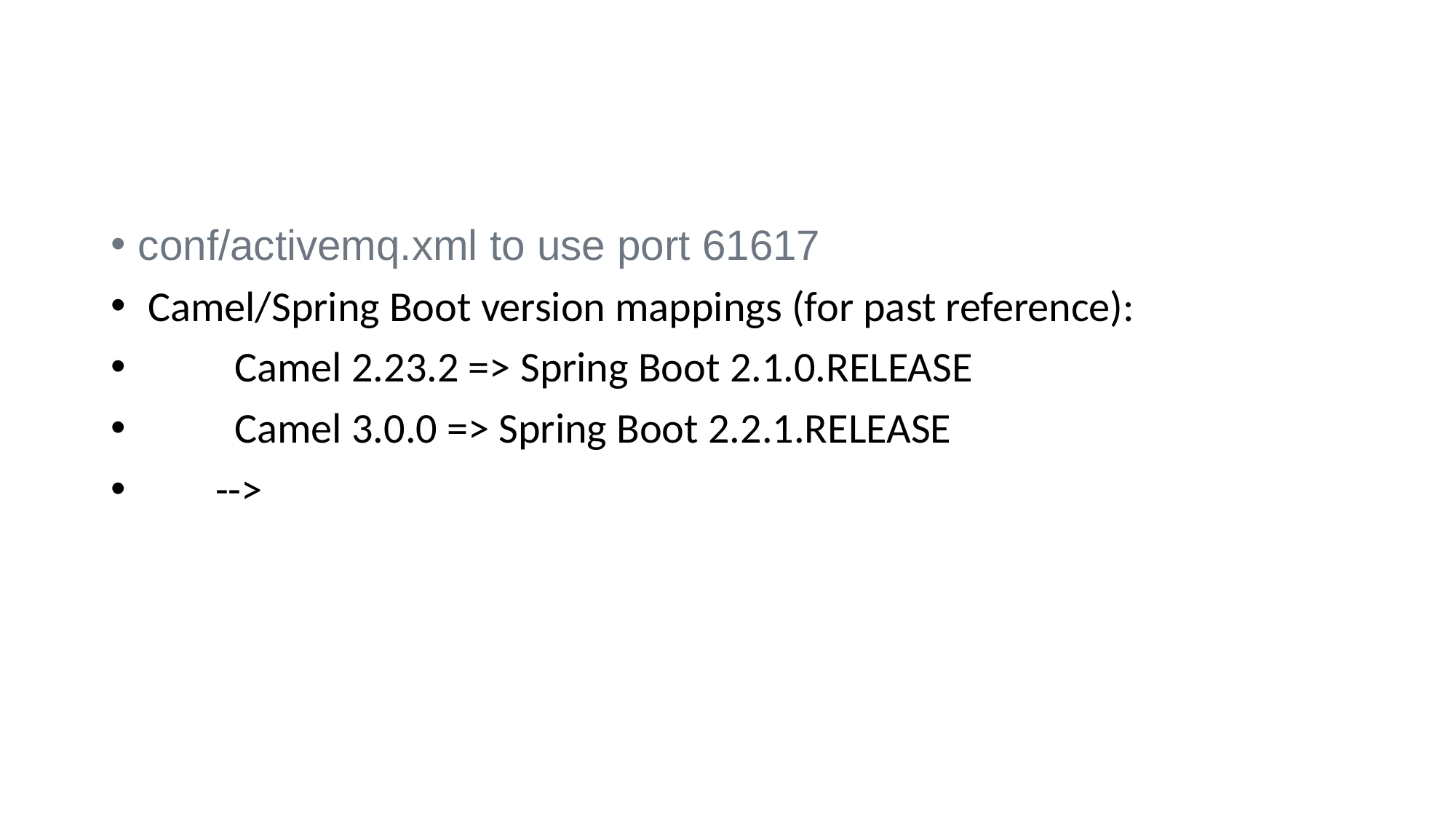

#
conf/activemq.xml to use port 61617
 Camel/Spring Boot version mappings (for past reference):
          Camel 2.23.2 => Spring Boot 2.1.0.RELEASE
          Camel 3.0.0 => Spring Boot 2.2.1.RELEASE
        -->